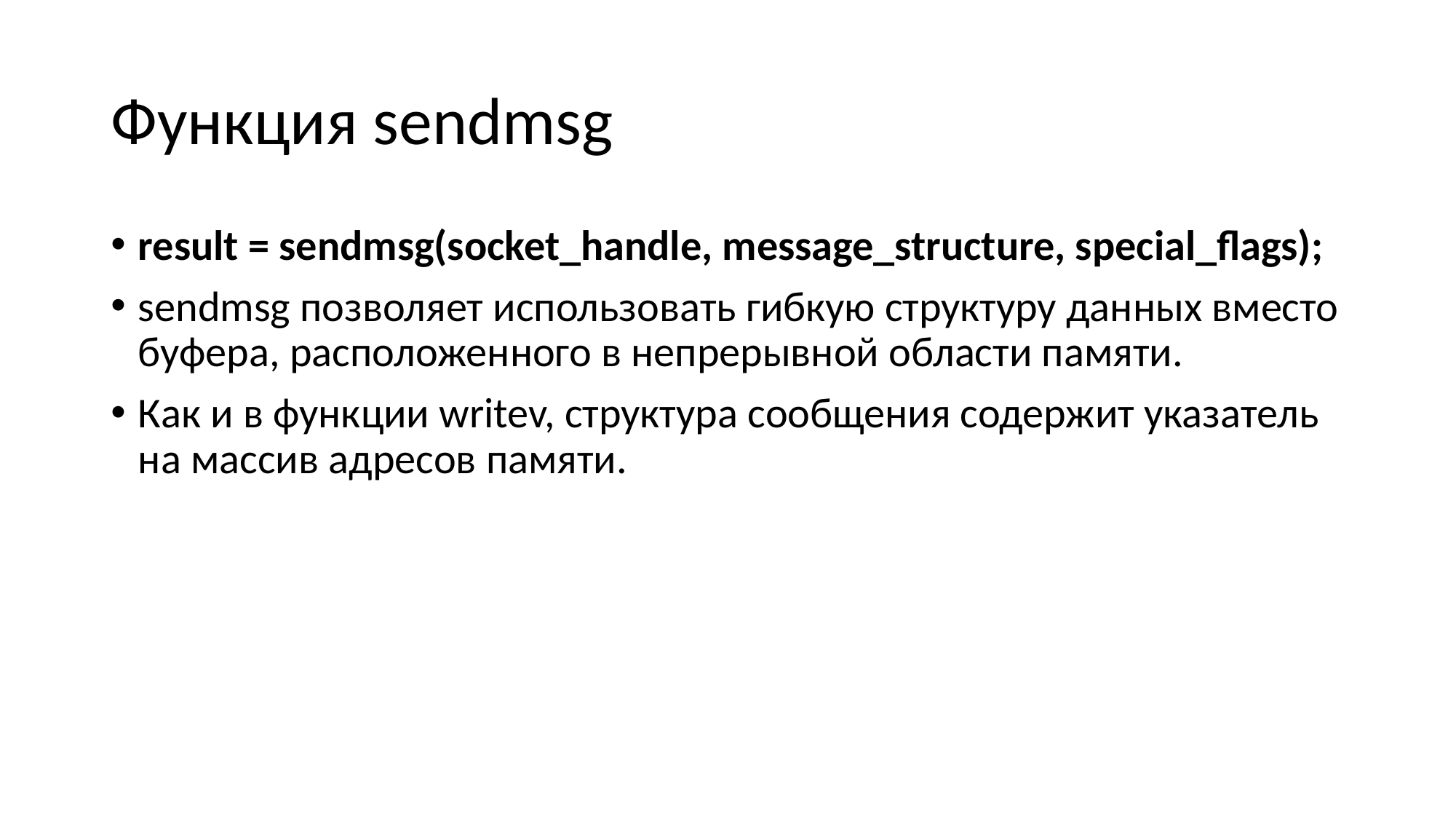

# Функция sendmsg
result = sendmsg(socket_handle, message_structure, special_flags);
sendmsg позволяет использовать гибкую структуру данных вместо буфера, расположенного в непрерывной области памяти.
Как и в функции writev, структура сообщения содержит указатель на массив адресов памяти.